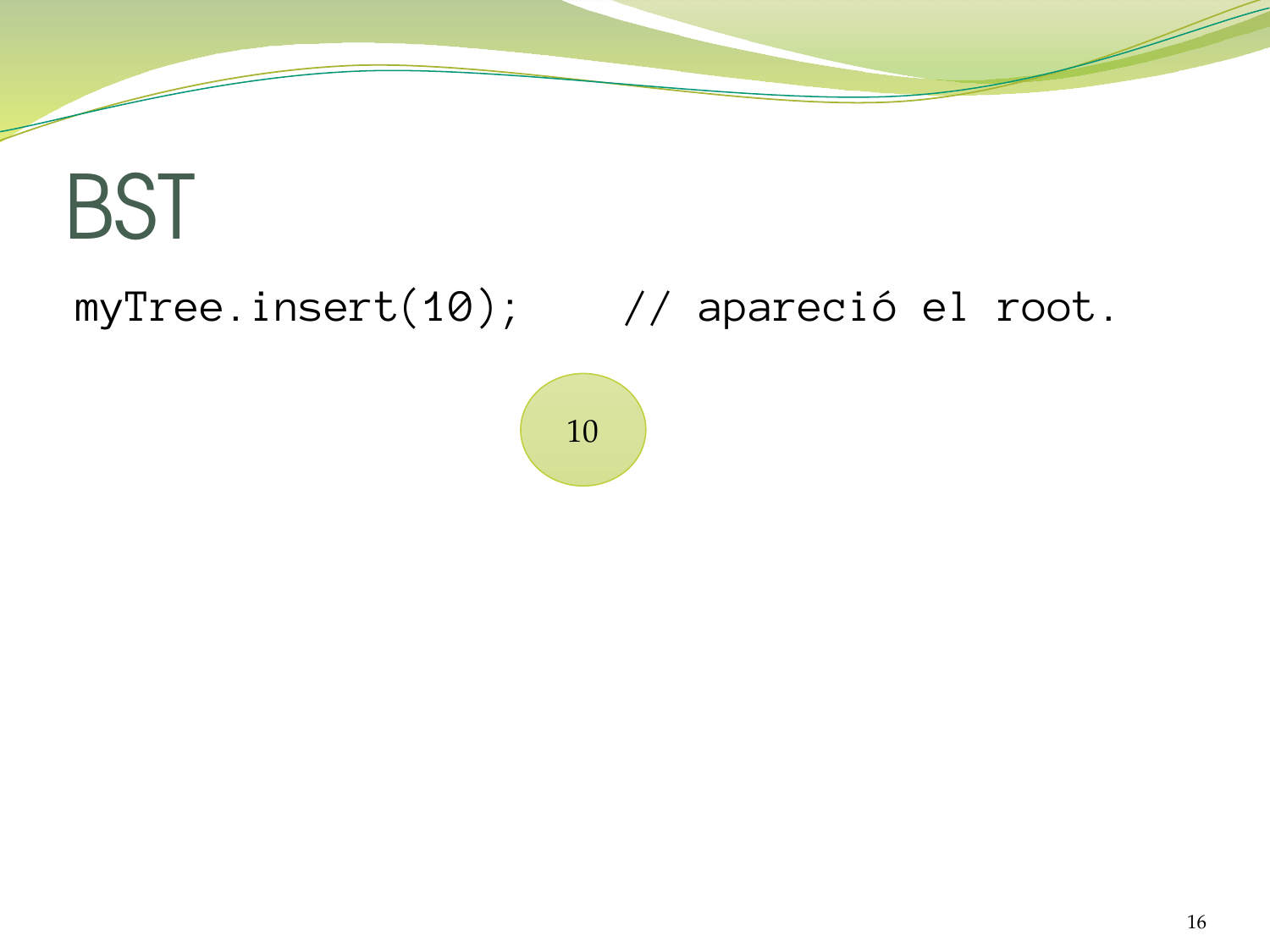

# BST
myTree.insert(10);    // apareció el root.
10
16